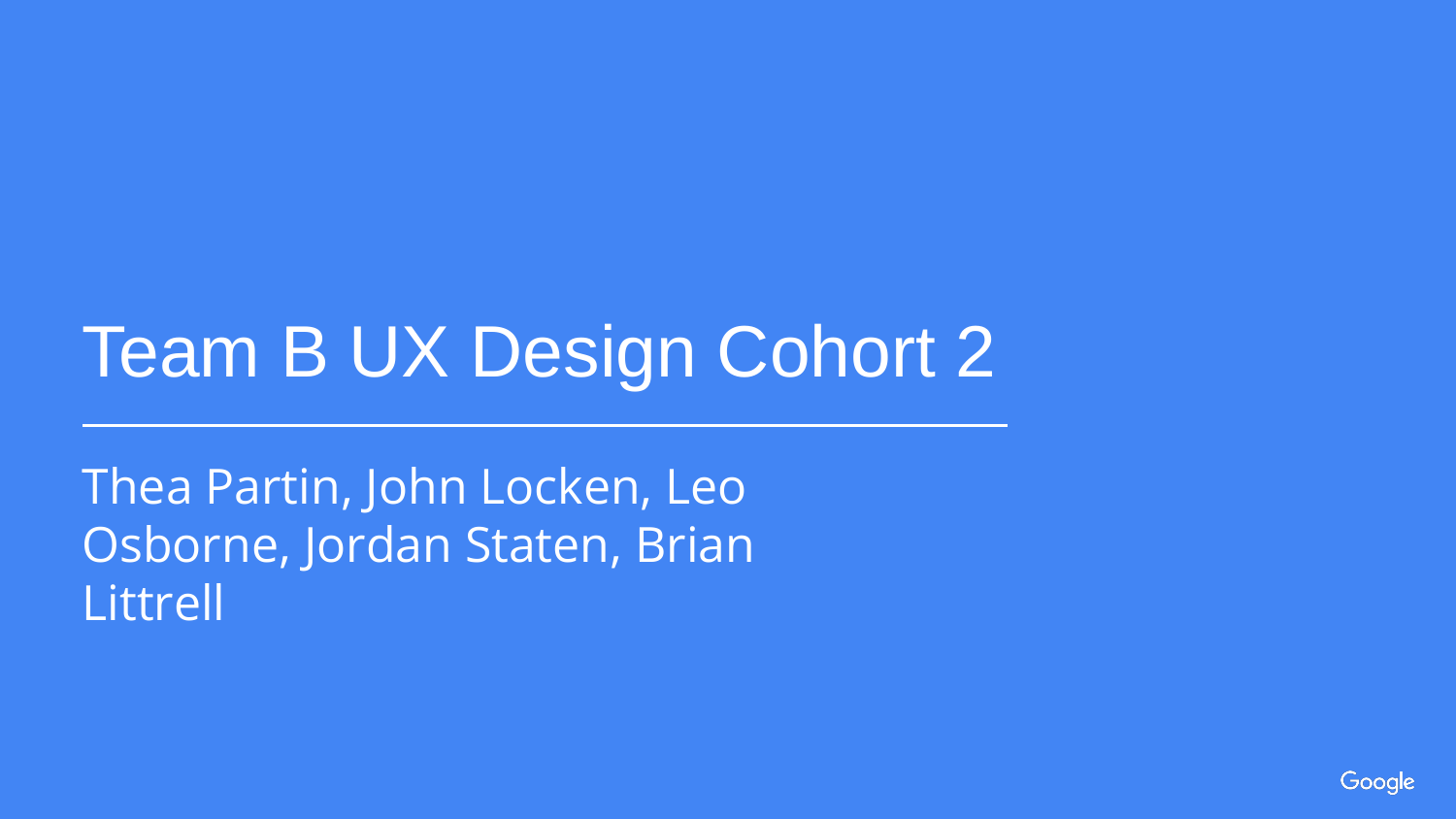

Team B UX Design Cohort 2
Thea Partin, John Locken, Leo Osborne, Jordan Staten, Brian Littrell